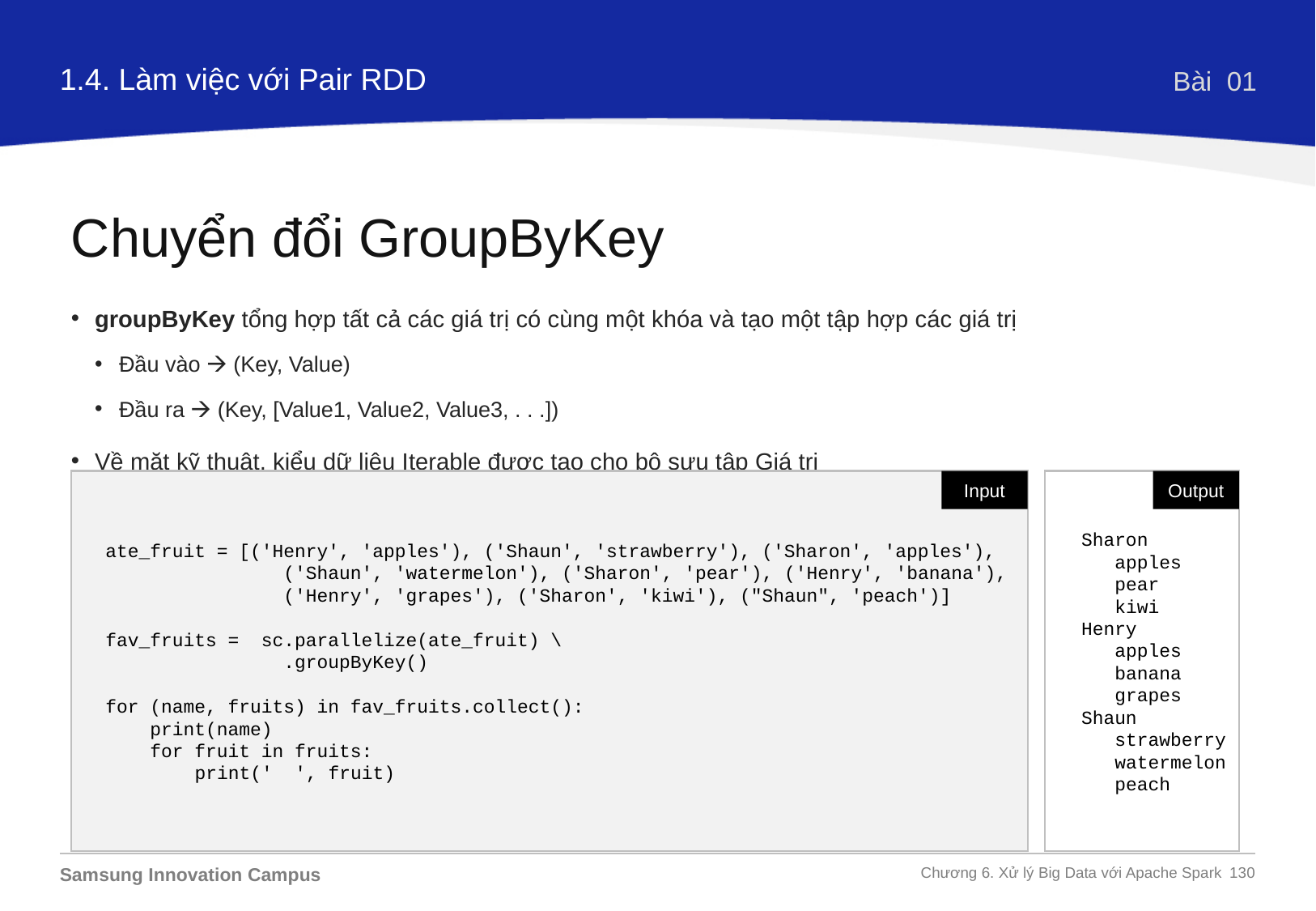

1.4. Làm việc với Pair RDD
Bài  01
Chuyển đổi GroupByKey
groupByKey tổng hợp tất cả các giá trị có cùng một khóa và tạo một tập hợp các giá trị
Đầu vào 🡪 (Key, Value)
Đầu ra 🡪 (Key, [Value1, Value2, Value3, . . .])
Về mặt kỹ thuật, kiểu dữ liệu Iterable được tạo cho bộ sưu tập Giá trị
ate_fruit = [('Henry', 'apples'), ('Shaun', 'strawberry'), ('Sharon', 'apples'),
                ('Shaun', 'watermelon'), ('Sharon', 'pear'), ('Henry', 'banana'),
                ('Henry', 'grapes'), ('Sharon', 'kiwi'), ("Shaun", 'peach')]

fav_fruits =  sc.parallelize(ate_fruit) \
                .groupByKey()

for (name, fruits) in fav_fruits.collect():
    print(name)
    for fruit in fruits:
        print('  ', fruit)
Input
Sharon
   apples
   pear
   kiwi
Henry
   apples
   banana
   grapes
Shaun
   strawberry
   watermelon
   peach
Output